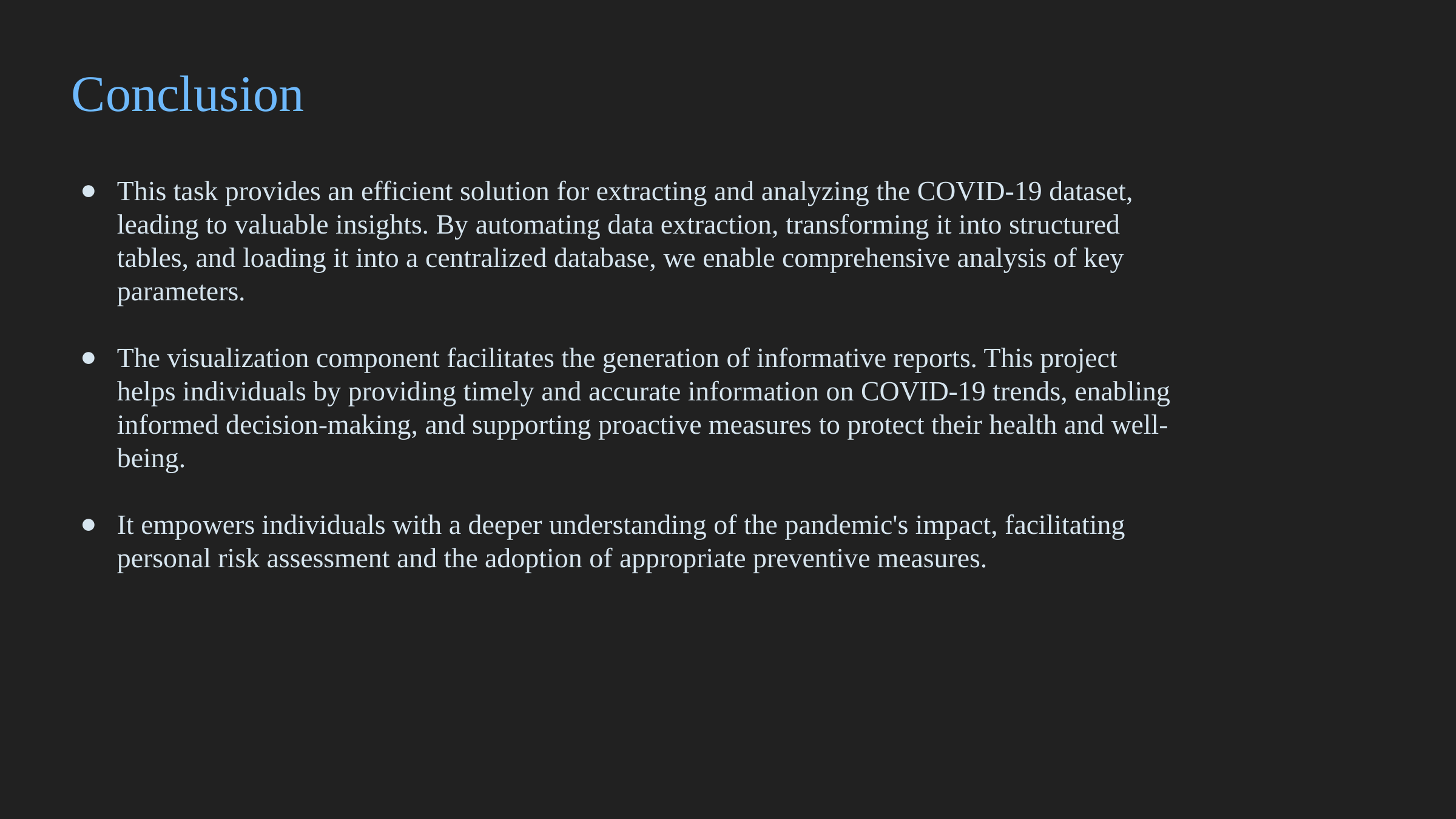

Conclusion
This task provides an efficient solution for extracting and analyzing the COVID-19 dataset, leading to valuable insights. By automating data extraction, transforming it into structured tables, and loading it into a centralized database, we enable comprehensive analysis of key parameters.

The visualization component facilitates the generation of informative reports. This project helps individuals by providing timely and accurate information on COVID-19 trends, enabling informed decision-making, and supporting proactive measures to protect their health and well-being.

It empowers individuals with a deeper understanding of the pandemic's impact, facilitating personal risk assessment and the adoption of appropriate preventive measures.